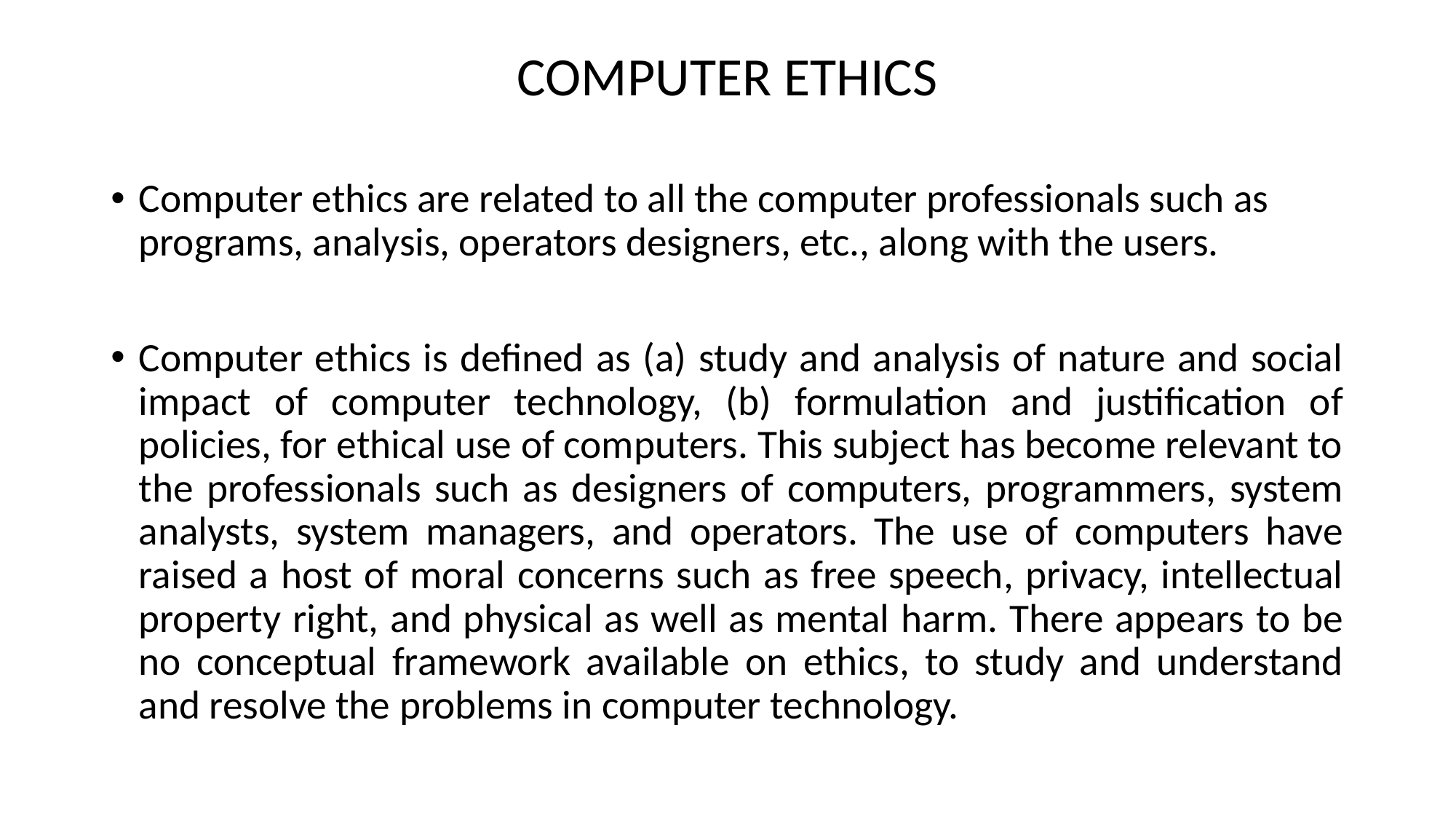

# COMPUTER ETHICS
Computer ethics are related to all the computer professionals such as programs, analysis, operators designers, etc., along with the users.

Computer ethics is defined as (a) study and analysis of nature and social impact of computer technology, (b) formulation and justification of policies, for ethical use of computers. This subject has become relevant to the professionals such as designers of computers, programmers, system analysts, system managers, and operators. The use of computers have raised a host of moral concerns such as free speech, privacy, intellectual property right, and physical as well as mental harm. There appears to be no conceptual framework available on ethics, to study and understand and resolve the problems in computer technology.